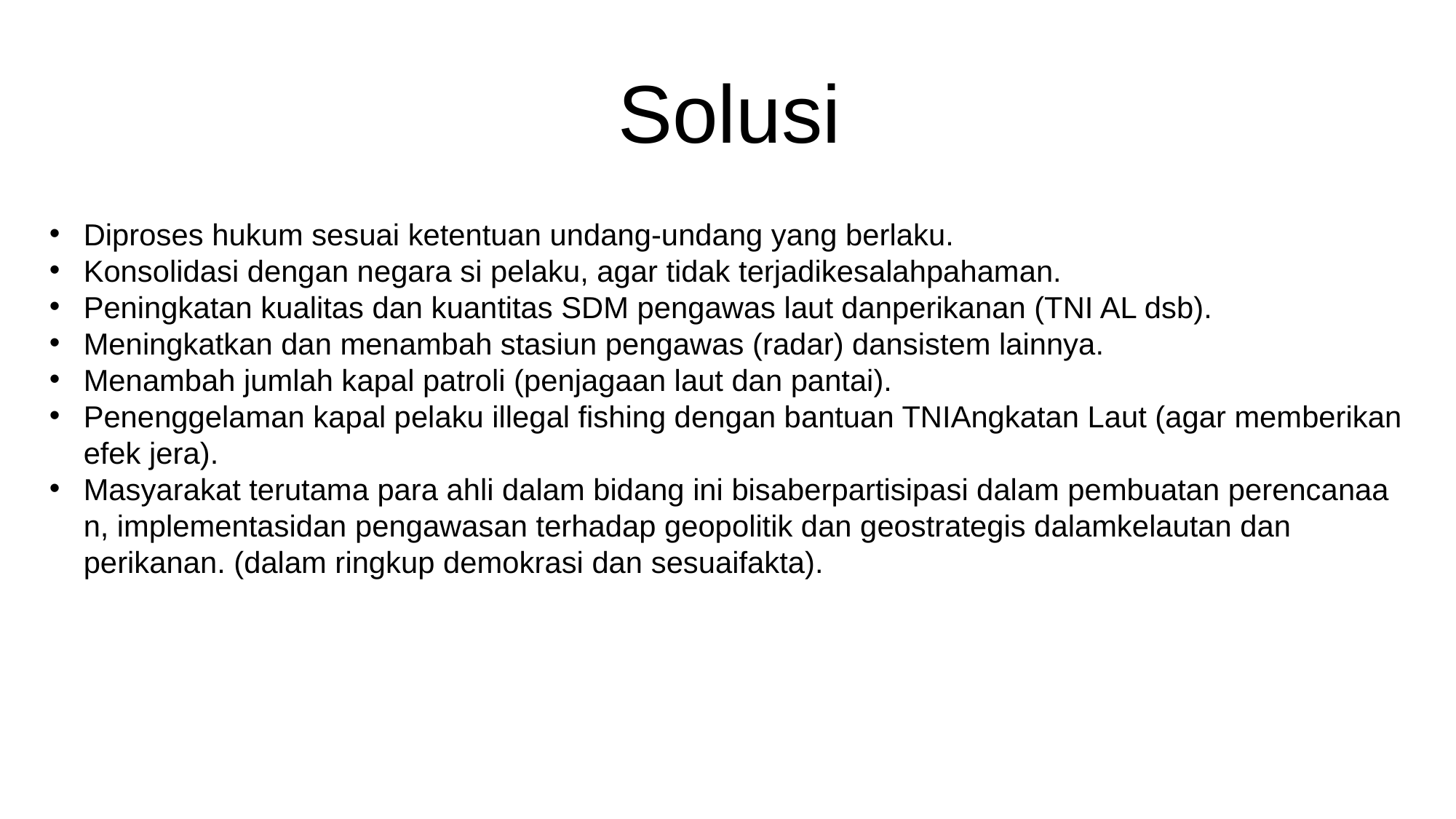

Solusi
Diproses hukum sesuai ketentuan undang-undang yang berlaku.
Konsolidasi dengan negara si pelaku, agar tidak terjadikesalahpahaman.
Peningkatan kualitas dan kuantitas SDM pengawas laut danperikanan (TNI AL dsb).
Meningkatkan dan menambah stasiun pengawas (radar) dansistem lainnya.
Menambah jumlah kapal patroli (penjagaan laut dan pantai).
Penenggelaman kapal pelaku illegal fishing dengan bantuan TNIAngkatan Laut (agar memberikan efek jera).
Masyarakat terutama para ahli dalam bidang ini bisaberpartisipasi dalam pembuatan perencanaan, implementasidan pengawasan terhadap geopolitik dan geostrategis dalamkelautan dan perikanan. (dalam ringkup demokrasi dan sesuaifakta).